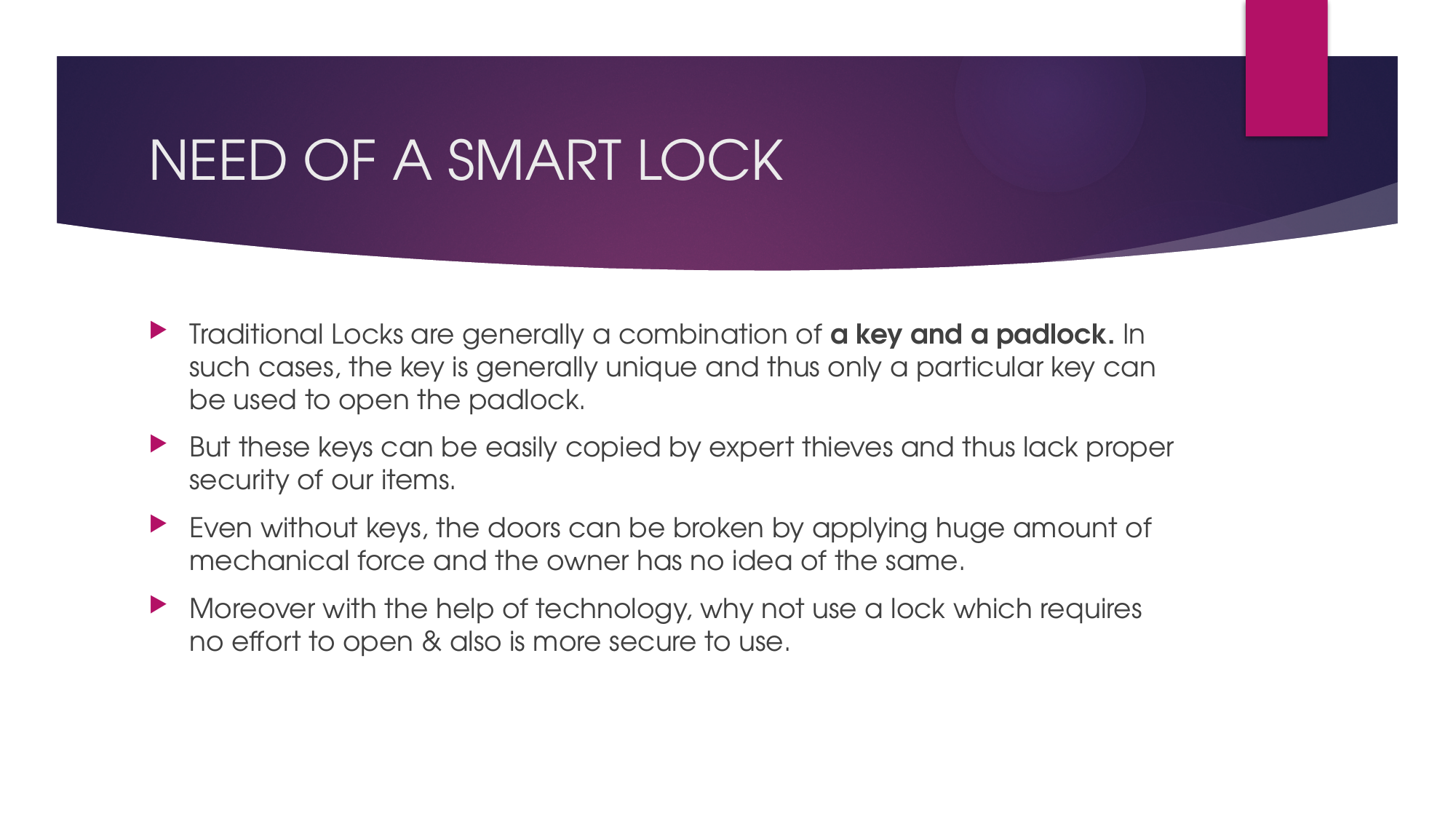

# NEED OF A SMART LOCK
Traditional Locks are generally a combination of a key and a padlock. In such cases, the key is generally unique and thus only a particular key can be used to open the padlock.
But these keys can be easily copied by expert thieves and thus lack proper security of our items.
Even without keys, the doors can be broken by applying huge amount of mechanical force and the owner has no idea of the same.
Moreover with the help of technology, why not use a lock which requires no effort to open & also is more secure to use.